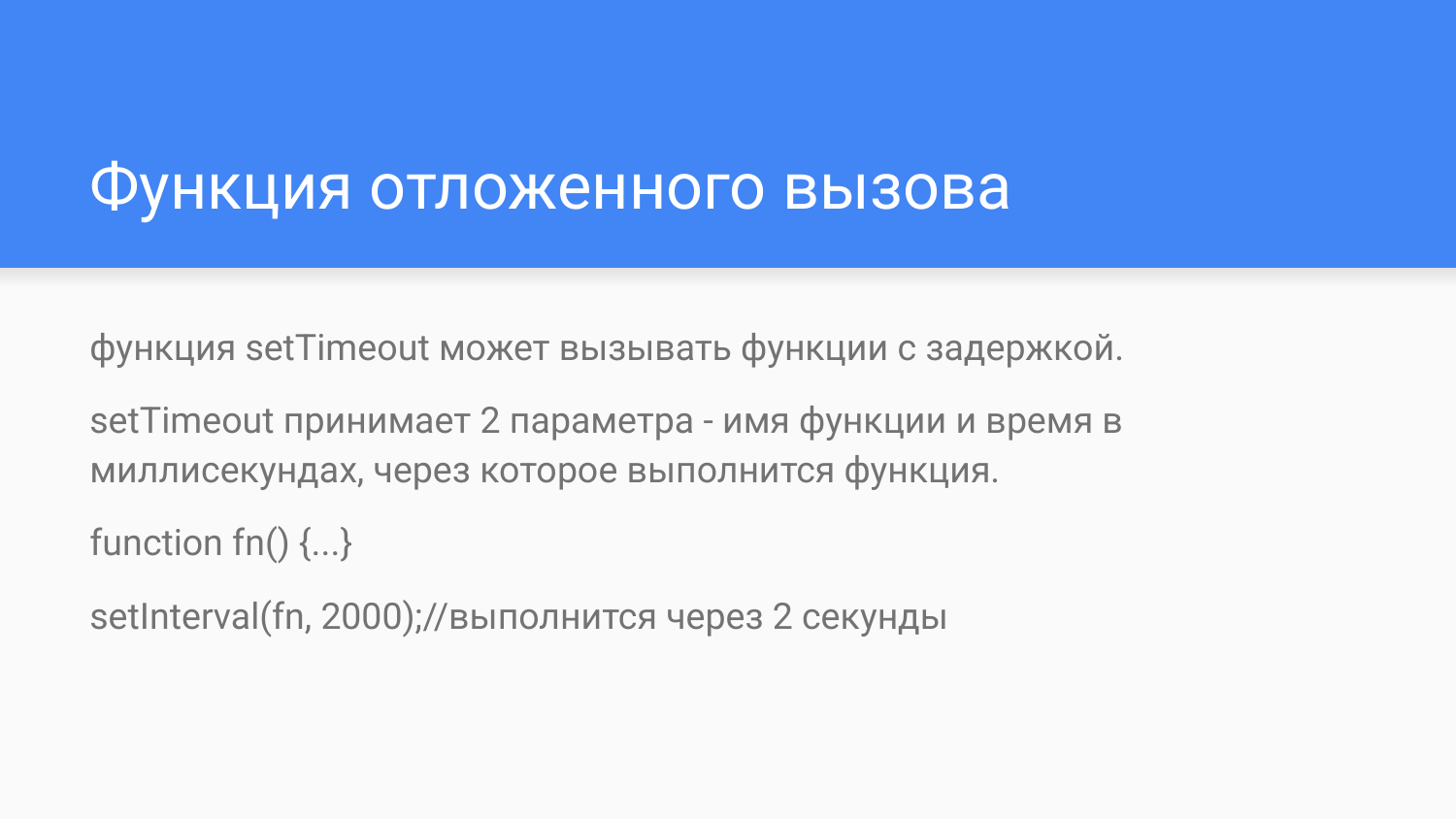

# Функция отложенного вызова
функция setTimeout может вызывать функции с задержкой.
setTimeout принимает 2 параметра - имя функции и время в миллисекундах, через которое выполнится функция.
function fn() {...}
setInterval(fn, 2000);//выполнится через 2 секунды